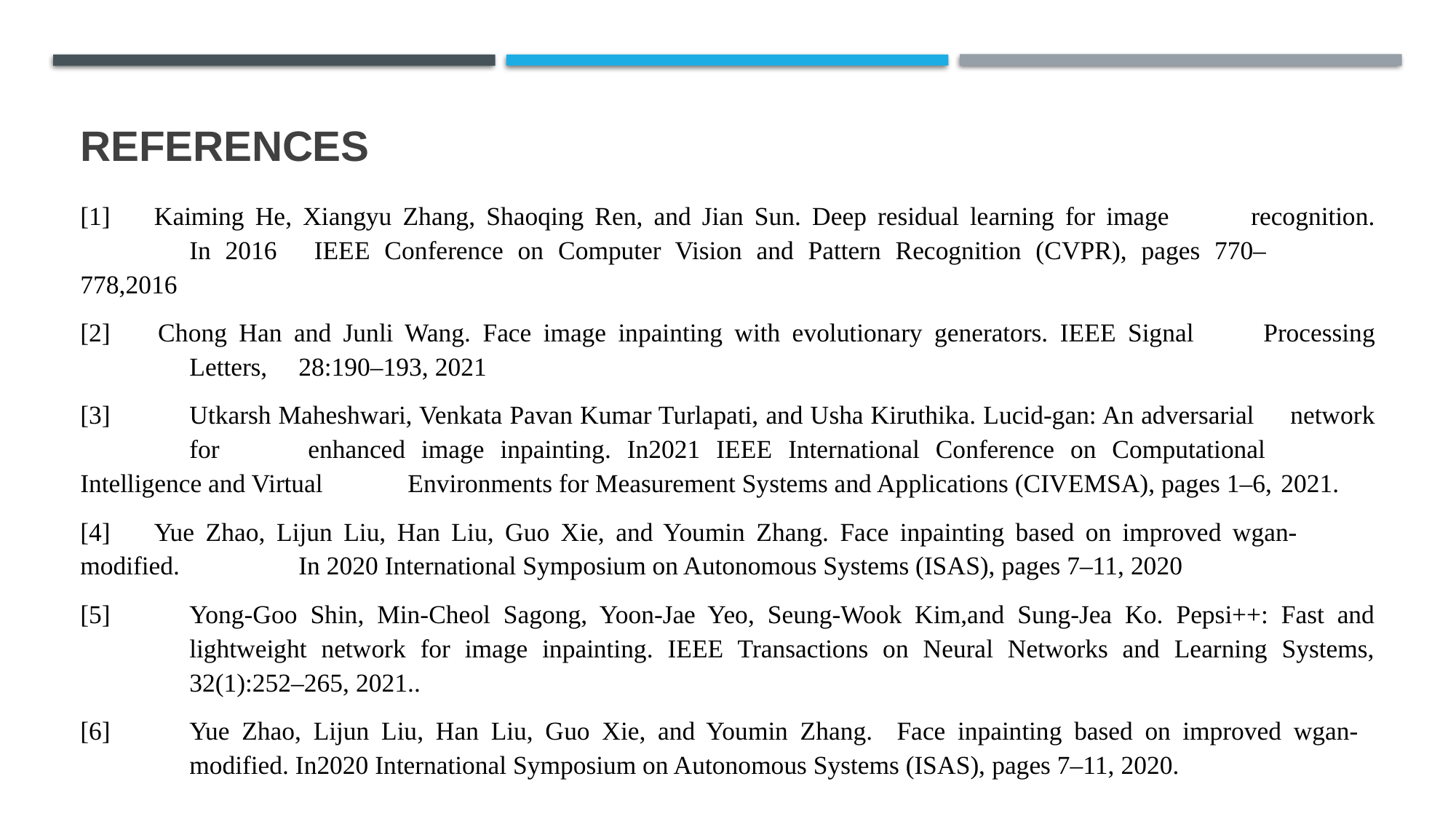

# References
[1]    Kaiming He, Xiangyu Zhang, Shaoqing Ren, and Jian Sun. Deep residual learning for image 	recognition. 	In 2016 	IEEE Conference on Computer Vision and Pattern Recognition (CVPR), pages 770–	778,2016
[2]    Chong Han and Junli Wang. Face image inpainting with evolutionary generators. IEEE Signal 	Processing 	Letters, 	28:190–193, 2021
[3]	Utkarsh Maheshwari, Venkata Pavan Kumar Turlapati, and Usha Kiruthika. Lucid-gan: An adversarial 	network 	for 	enhanced image inpainting. In2021 IEEE International Conference on Computational 	Intelligence and Virtual 	Environments for Measurement Systems and Applications (CIVEMSA), pages 1–6, 	2021.
[4]    Yue Zhao, Lijun Liu, Han Liu, Guo Xie, and Youmin Zhang. Face inpainting based on improved wgan-	modified.  	In 2020 International Symposium on Autonomous Systems (ISAS), pages 7–11, 2020
[5]	Yong-Goo Shin, Min-Cheol Sagong, Yoon-Jae Yeo, Seung-Wook Kim,and Sung-Jea Ko. Pepsi++: Fast and 	lightweight network for image inpainting. IEEE Transactions on Neural Networks and Learning Systems, 	32(1):252–265, 2021..
[6]	Yue Zhao, Lijun Liu, Han Liu, Guo Xie, and Youmin Zhang.  Face inpainting based on improved wgan-		modified. In2020 International Symposium on Autonomous Systems (ISAS), pages 7–11, 2020.